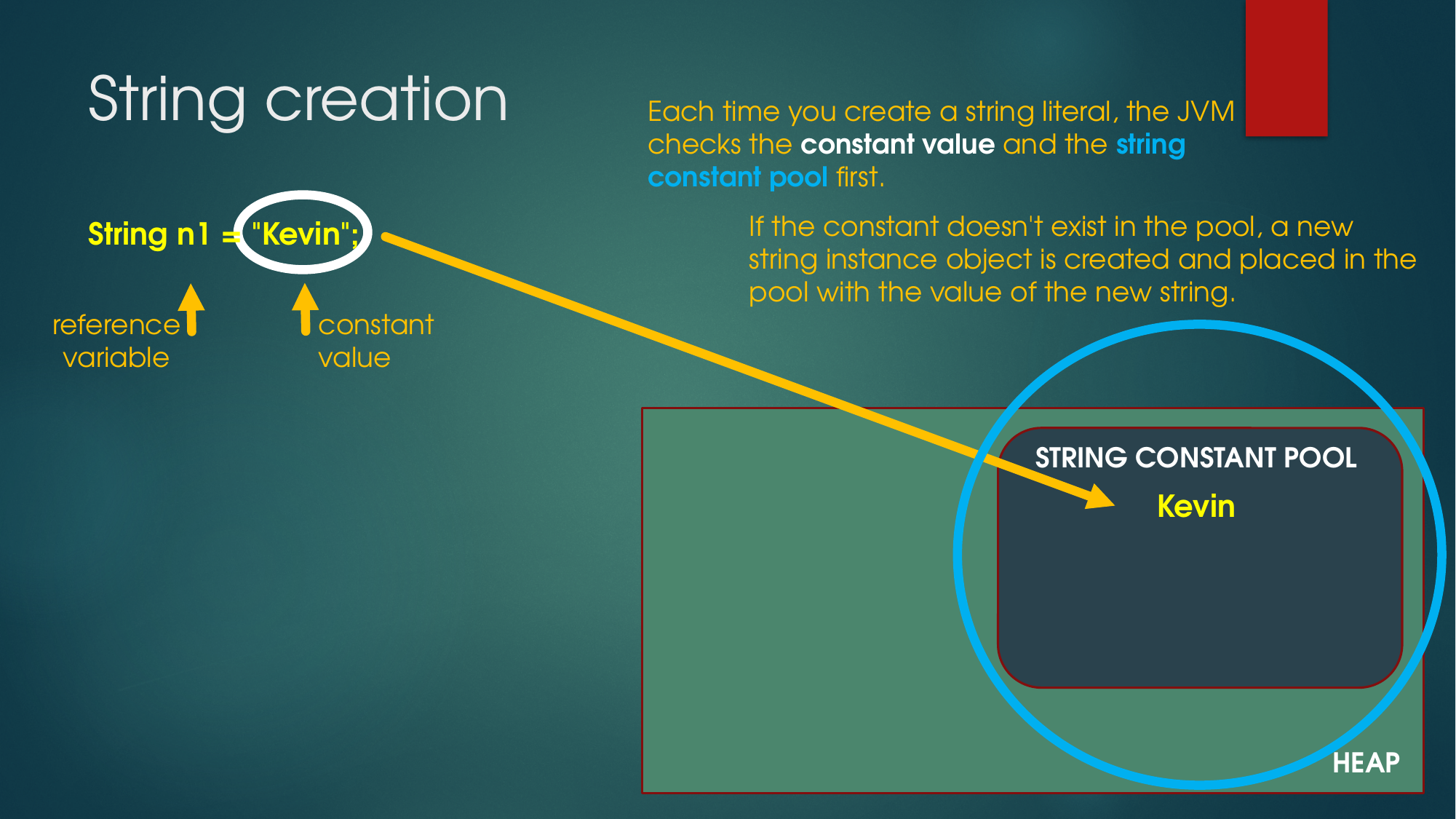

# String creation
Each time you create a string literal, the JVM checks the constant value and the string constant pool first.

If the constant doesn't exist in the pool, a new string instance object is created and placed in the pool with the value of the new string.
String n1 = "Kevin";
constant value
reference variable

STRING CONSTANT POOL
Kevin
HEAP